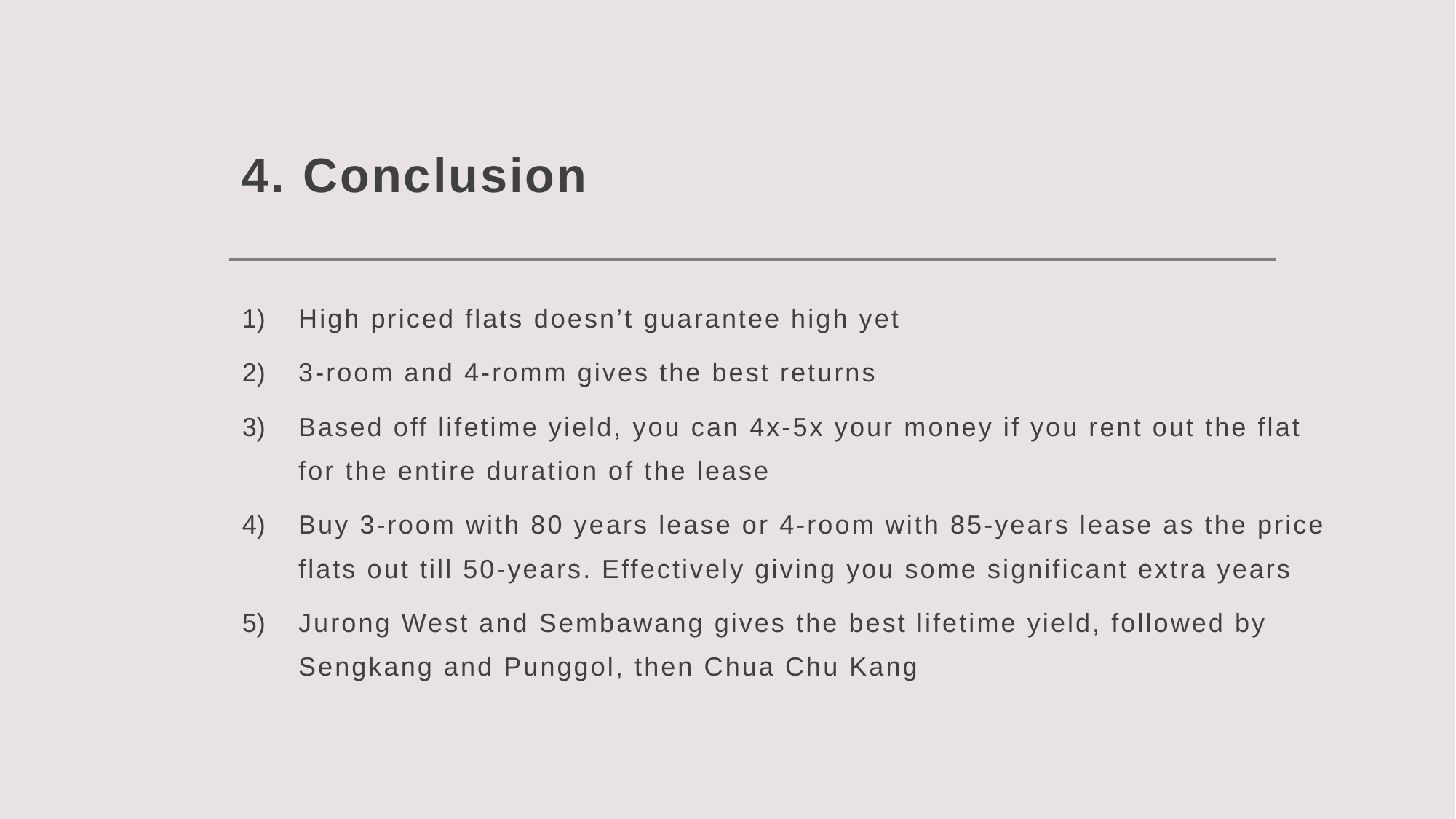

# 4. Conclusion
High priced flats doesn’t guarantee high yet
3-room and 4-romm gives the best returns
Based off lifetime yield, you can 4x-5x your money if you rent out the flat for the entire duration of the lease
Buy 3-room with 80 years lease or 4-room with 85-years lease as the price flats out till 50-years. Effectively giving you some significant extra years
Jurong West and Sembawang gives the best lifetime yield, followed by Sengkang and Punggol, then Chua Chu Kang